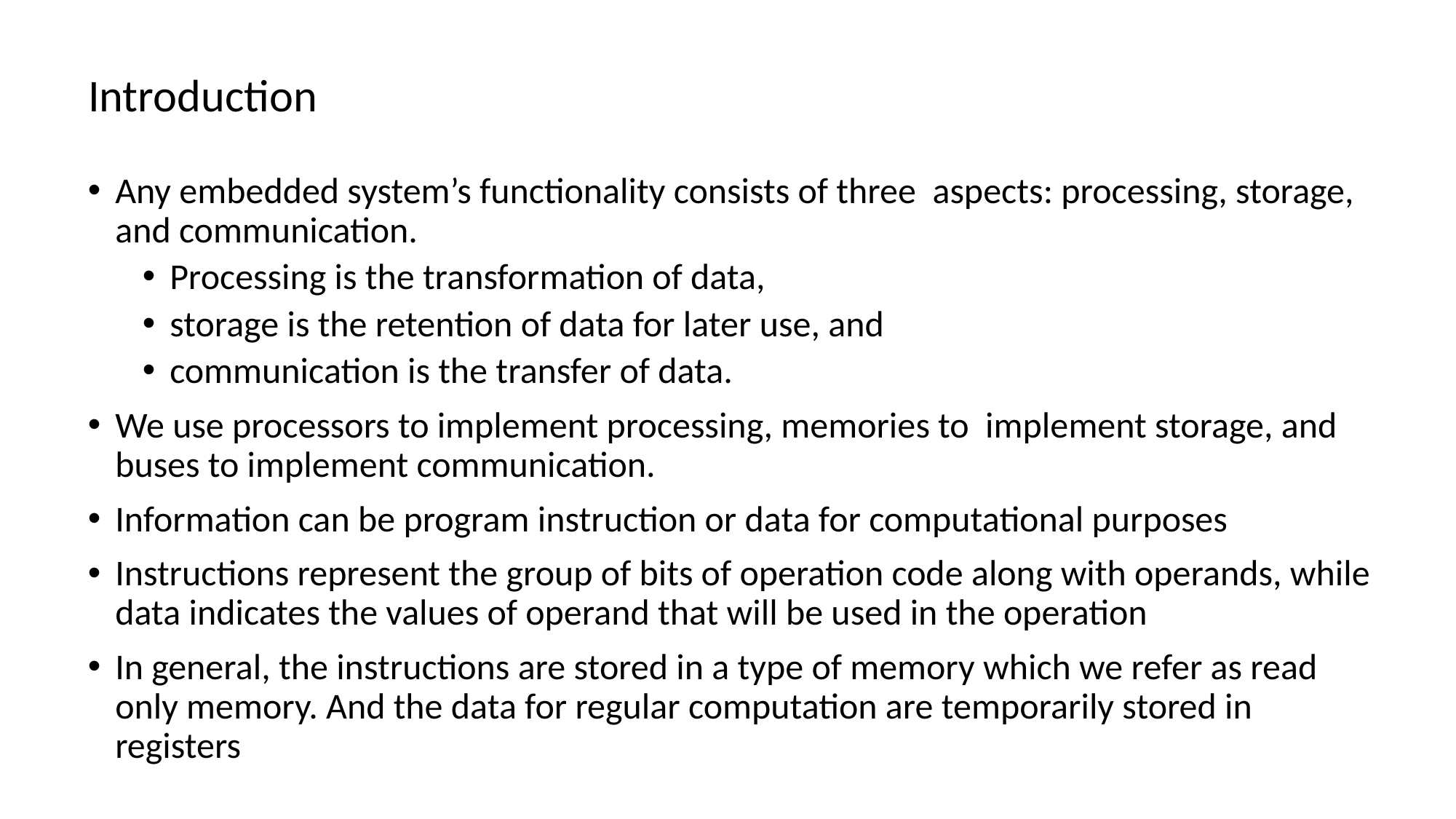

# Introduction
Any embedded system’s functionality consists of three  aspects: processing, storage, and communication.
Processing is the transformation of data,
storage is the retention of data for later use, and
communication is the transfer of data.
We use processors to implement processing, memories to  implement storage, and buses to implement communication.
Information can be program instruction or data for computational purposes
Instructions represent the group of bits of operation code along with operands, while data indicates the values of operand that will be used in the operation
In general, the instructions are stored in a type of memory which we refer as read only memory. And the data for regular computation are temporarily stored in registers